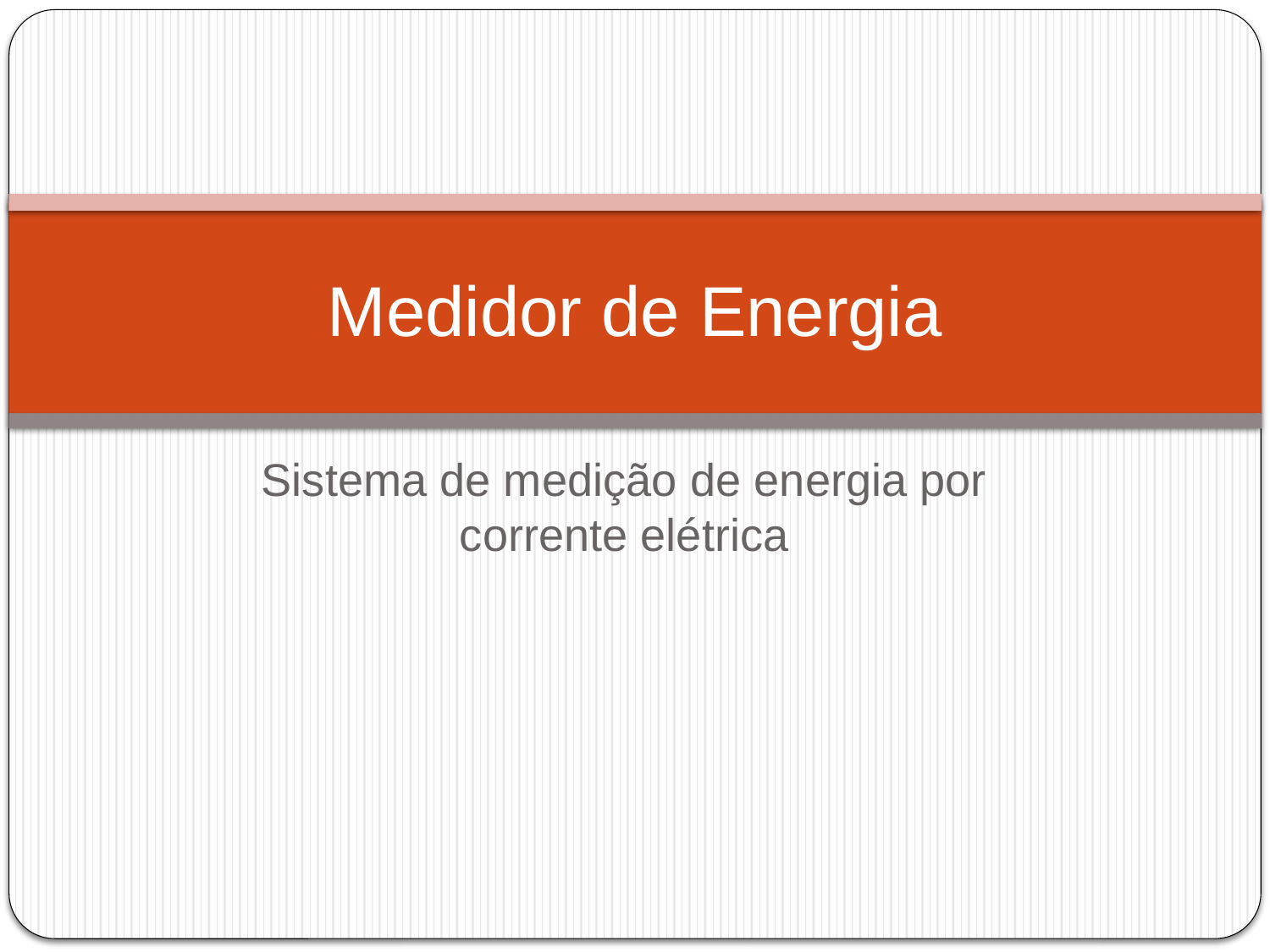

# Medidor de Energia
Sistema de medição de energia por corrente elétrica